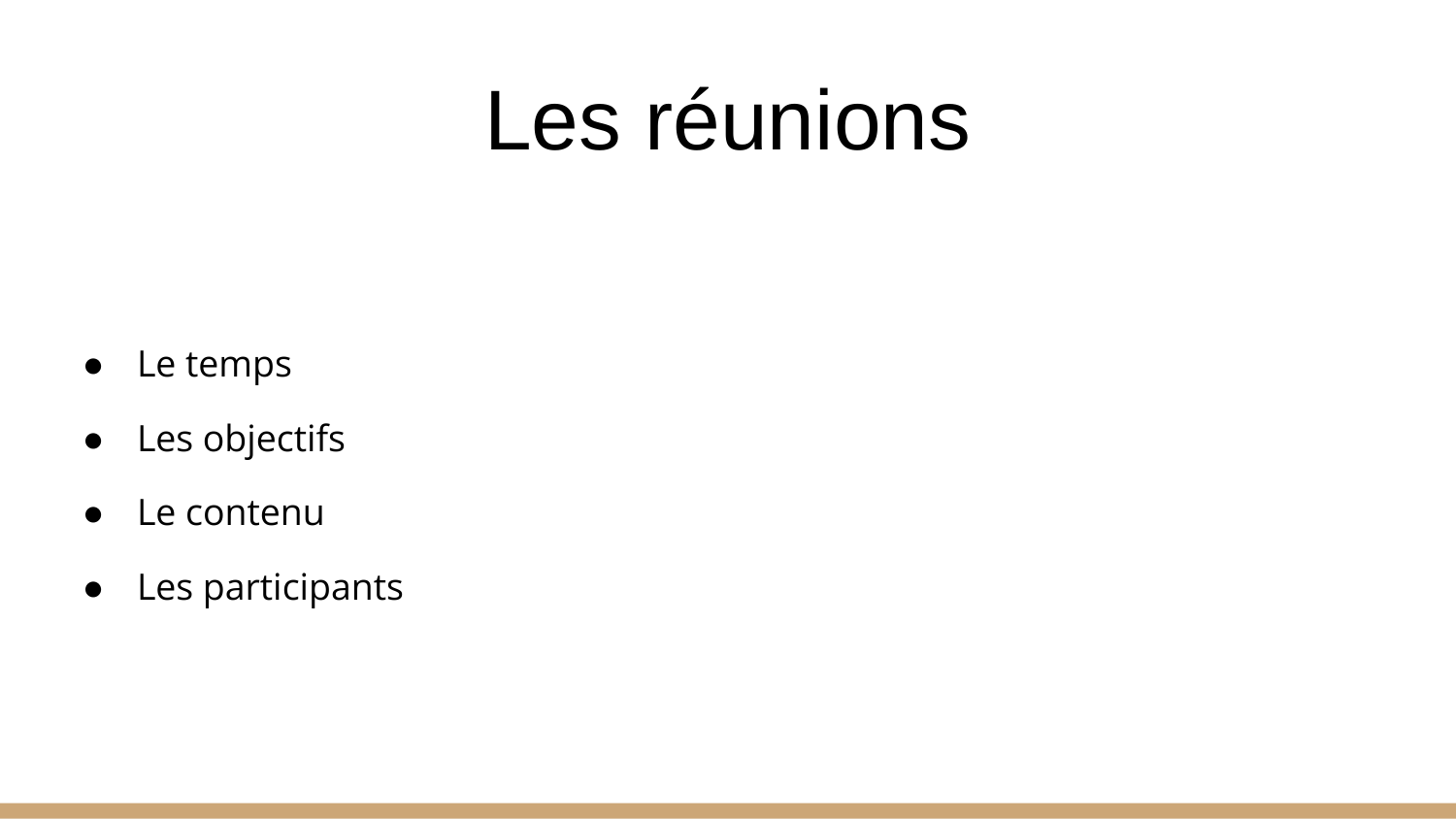

# Les réunions
Le temps
Les objectifs
Le contenu
Les participants